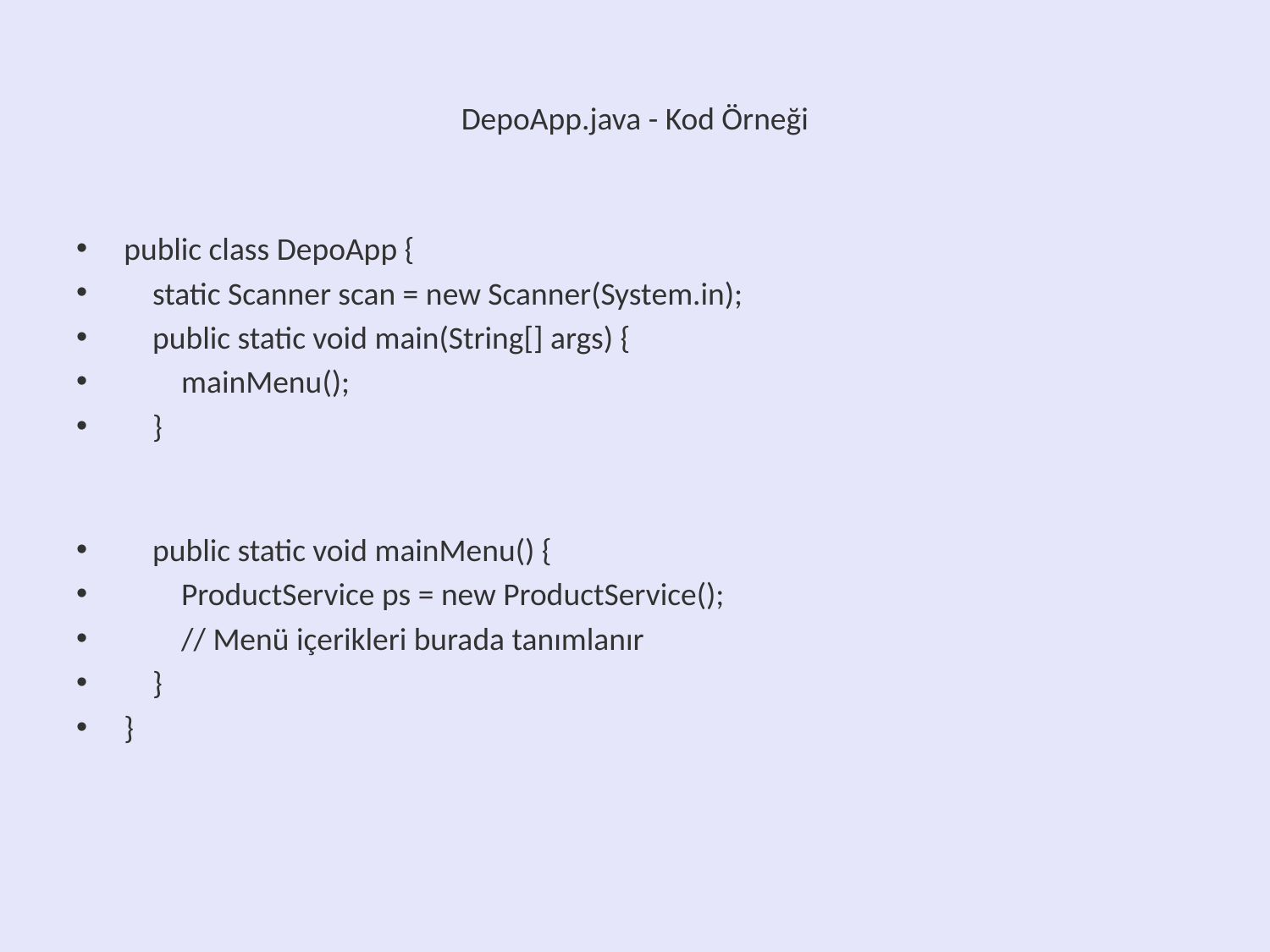

# DepoApp.java - Kod Örneği
public class DepoApp {
    static Scanner scan = new Scanner(System.in);
    public static void main(String[] args) {
        mainMenu();
    }

    public static void mainMenu() {
        ProductService ps = new ProductService();
        // Menü içerikleri burada tanımlanır
    }
}